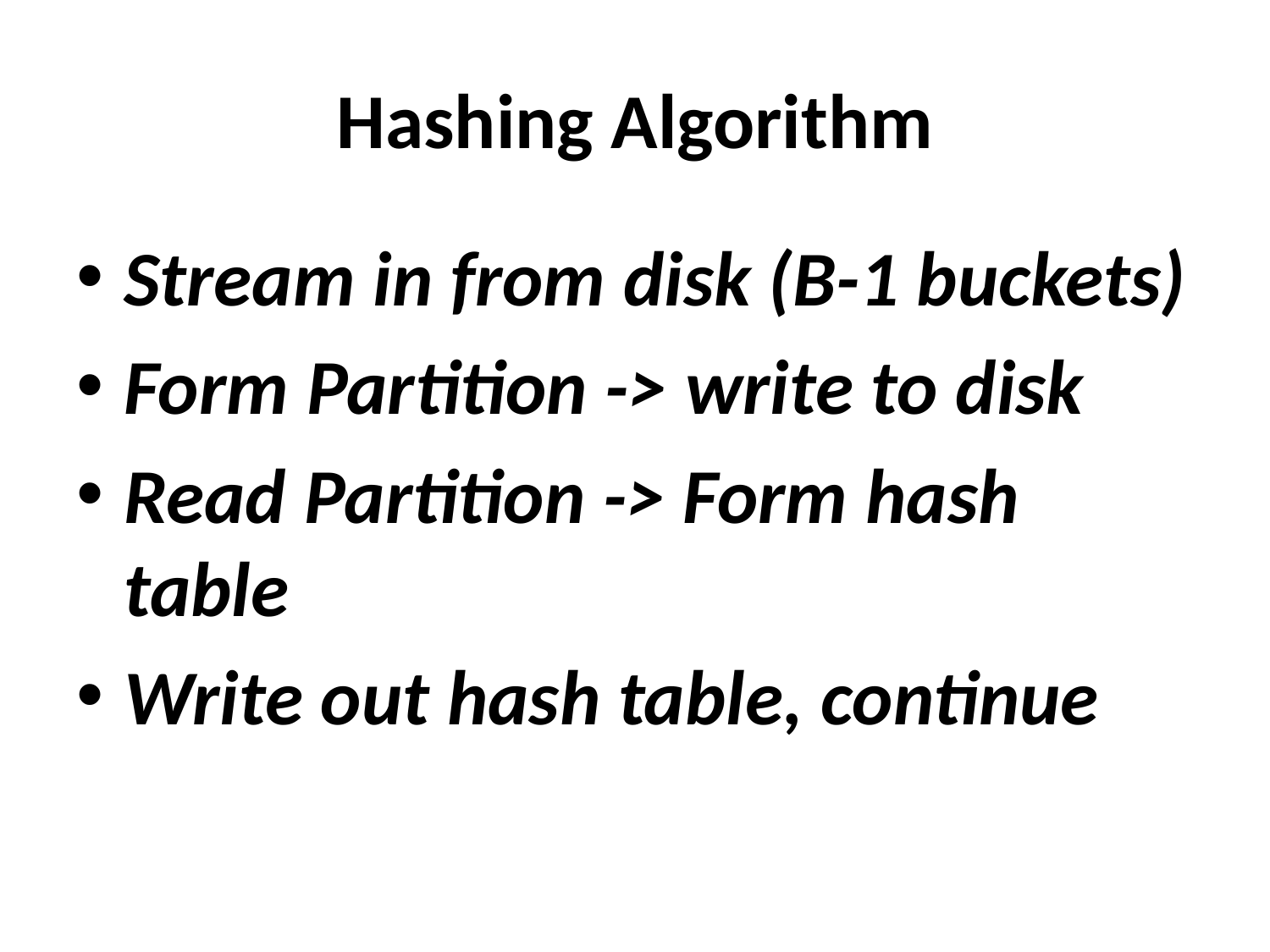

# Hashing Algorithm
Stream in from disk (B-1 buckets)
Form Partition -> write to disk
Read Partition -> Form hash table
Write out hash table, continue